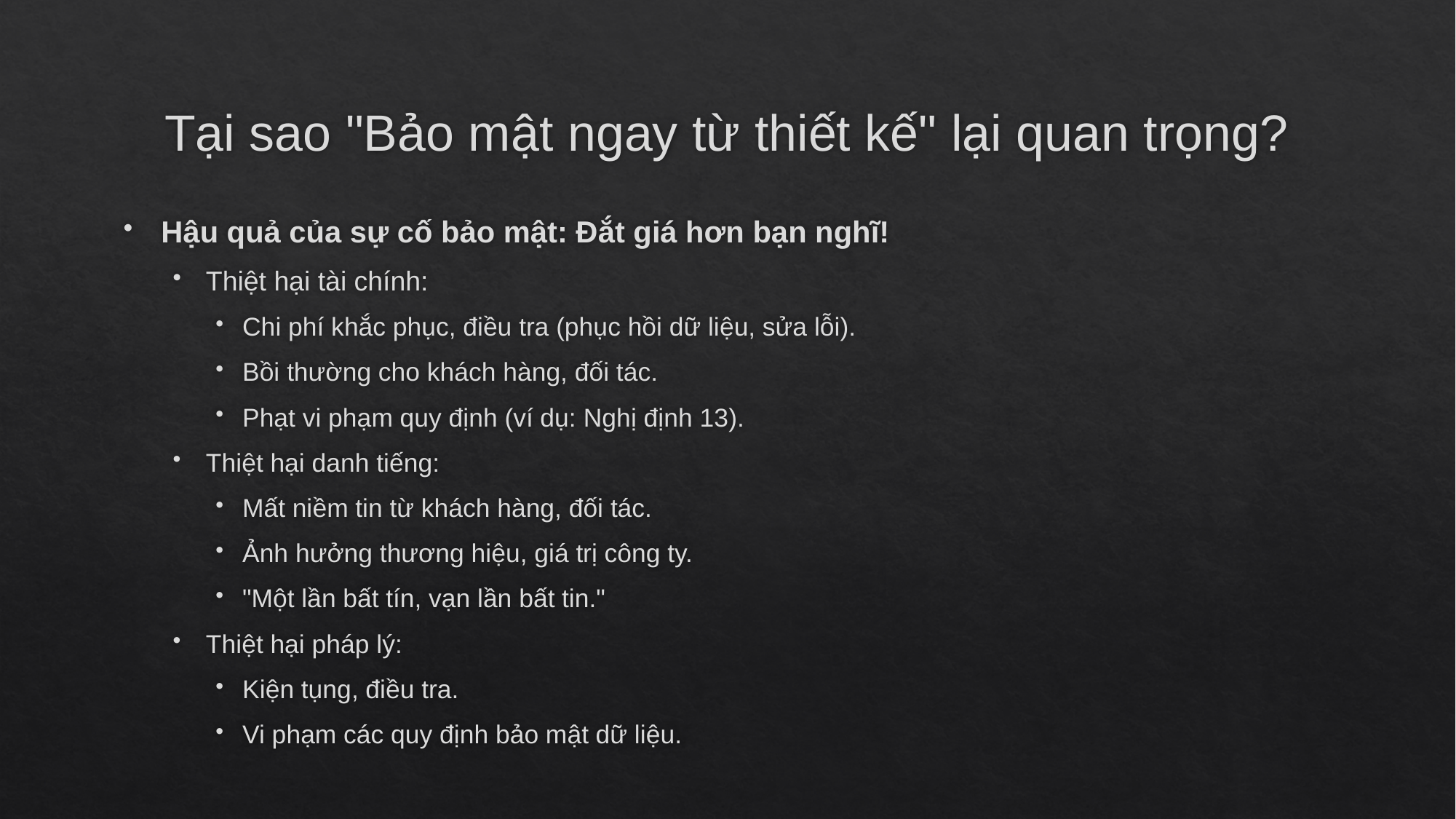

# Tại sao "Bảo mật ngay từ thiết kế" lại quan trọng?
Hậu quả của sự cố bảo mật: Đắt giá hơn bạn nghĩ!
Thiệt hại tài chính:
Chi phí khắc phục, điều tra (phục hồi dữ liệu, sửa lỗi).
Bồi thường cho khách hàng, đối tác.
Phạt vi phạm quy định (ví dụ: Nghị định 13).
Thiệt hại danh tiếng:
Mất niềm tin từ khách hàng, đối tác.
Ảnh hưởng thương hiệu, giá trị công ty.
"Một lần bất tín, vạn lần bất tin."
Thiệt hại pháp lý:
Kiện tụng, điều tra.
Vi phạm các quy định bảo mật dữ liệu.